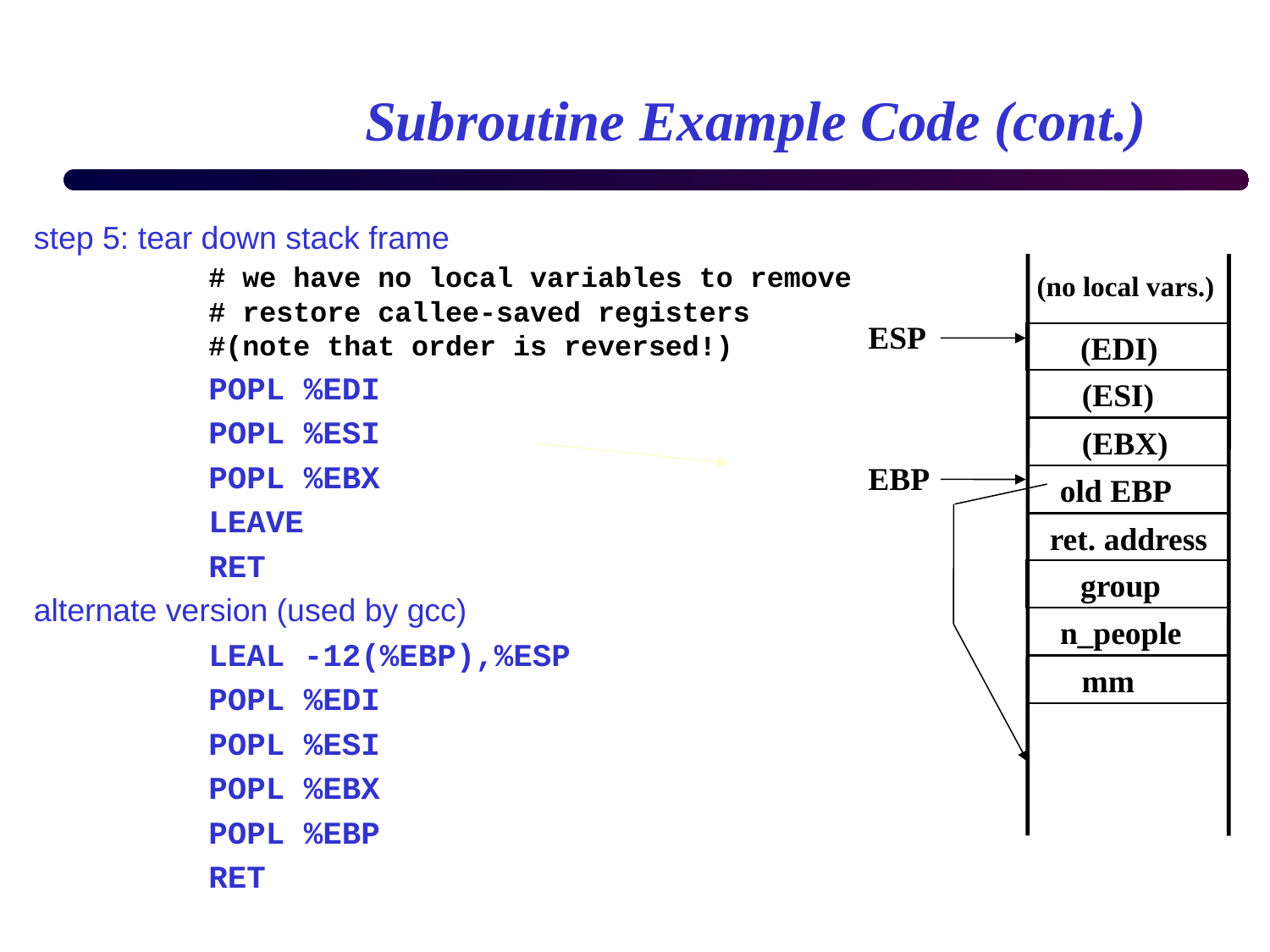

# Subroutine Example Code (cont.)
step 5: tear down stack frame
		# we have no local variables to remove
		# restore callee-saved registers
		#(note that order is reversed!)
		POPL %EDI
		POPL %ESI
		POPL %EBX
		LEAVE
		RET
alternate version (used by gcc)
		LEAL -12(%EBP),%ESP
		POPL %EDI
		POPL %ESI
		POPL %EBX
		POPL %EBP
		RET

(no local vars.)
ESP

(EDI)

(ESI)

(EBX)

EBP

old EBP

ret. address

group

n_people

mm